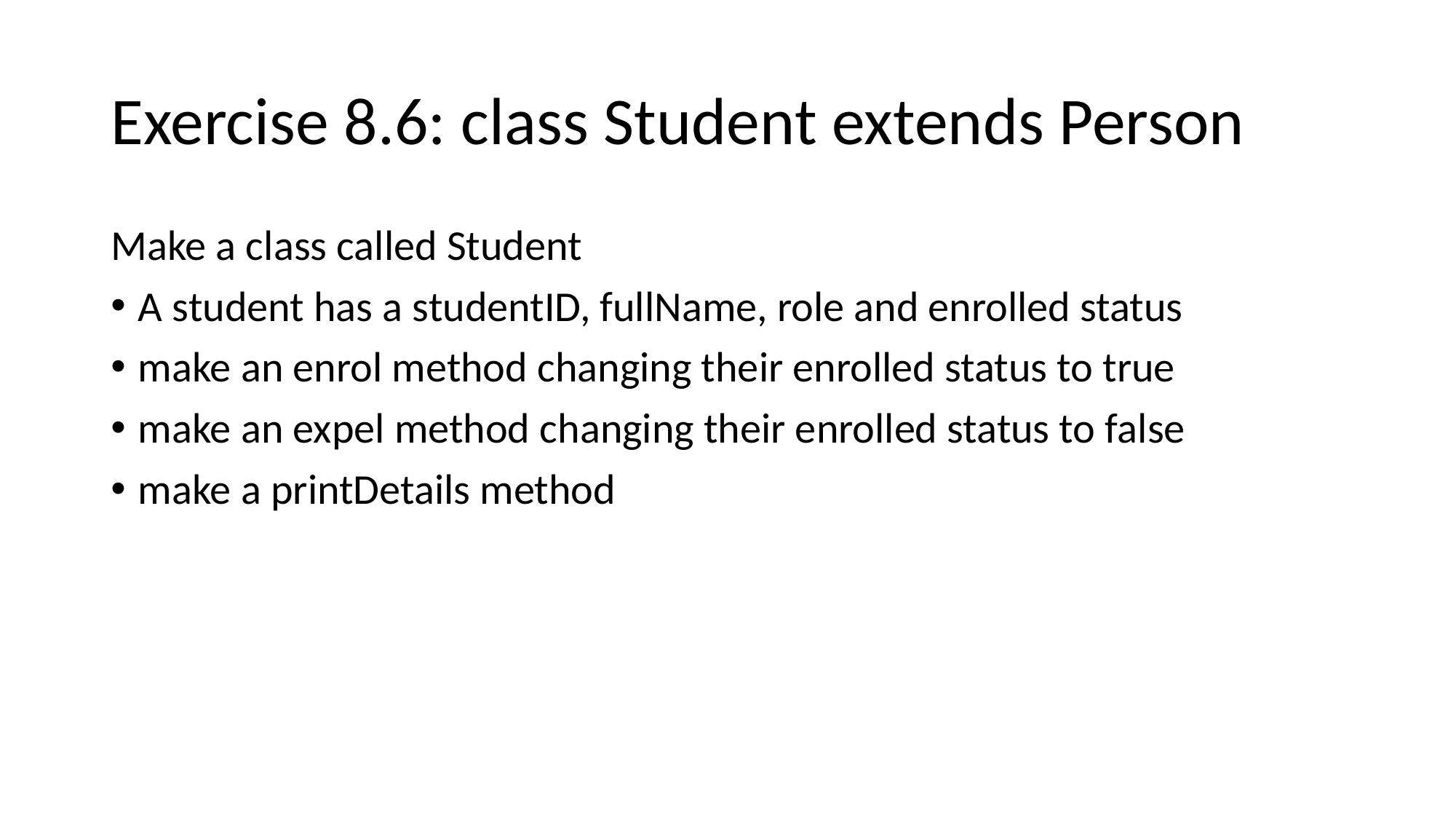

# Exercise 8.6: class Student extends Person
Make a class called Student
A student has a studentID, fullName, role and enrolled status
make an enrol method changing their enrolled status to true
make an expel method changing their enrolled status to false
make a printDetails method